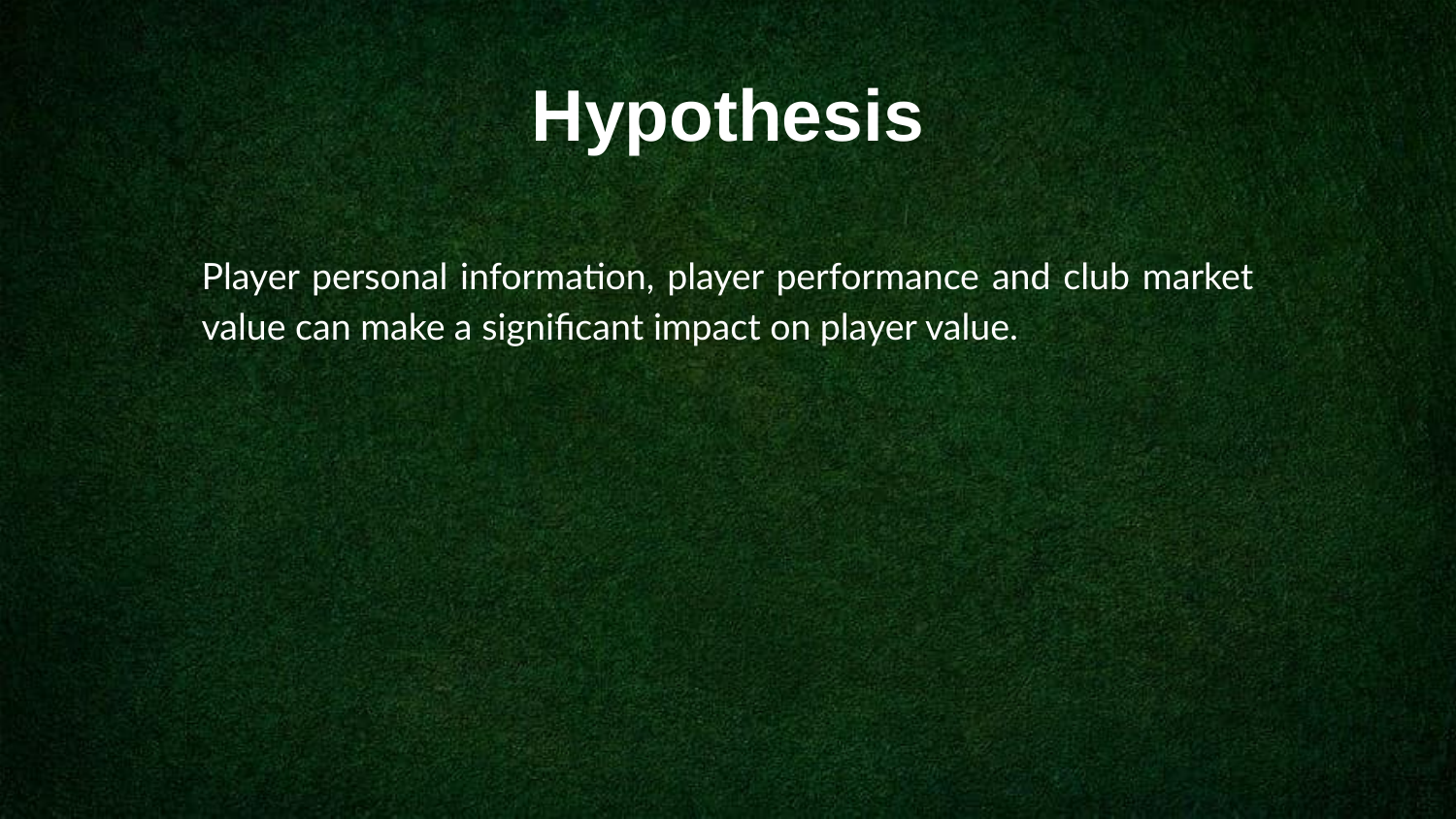

Hypothesis
Player personal information, player performance and club market value can make a significant impact on player value.